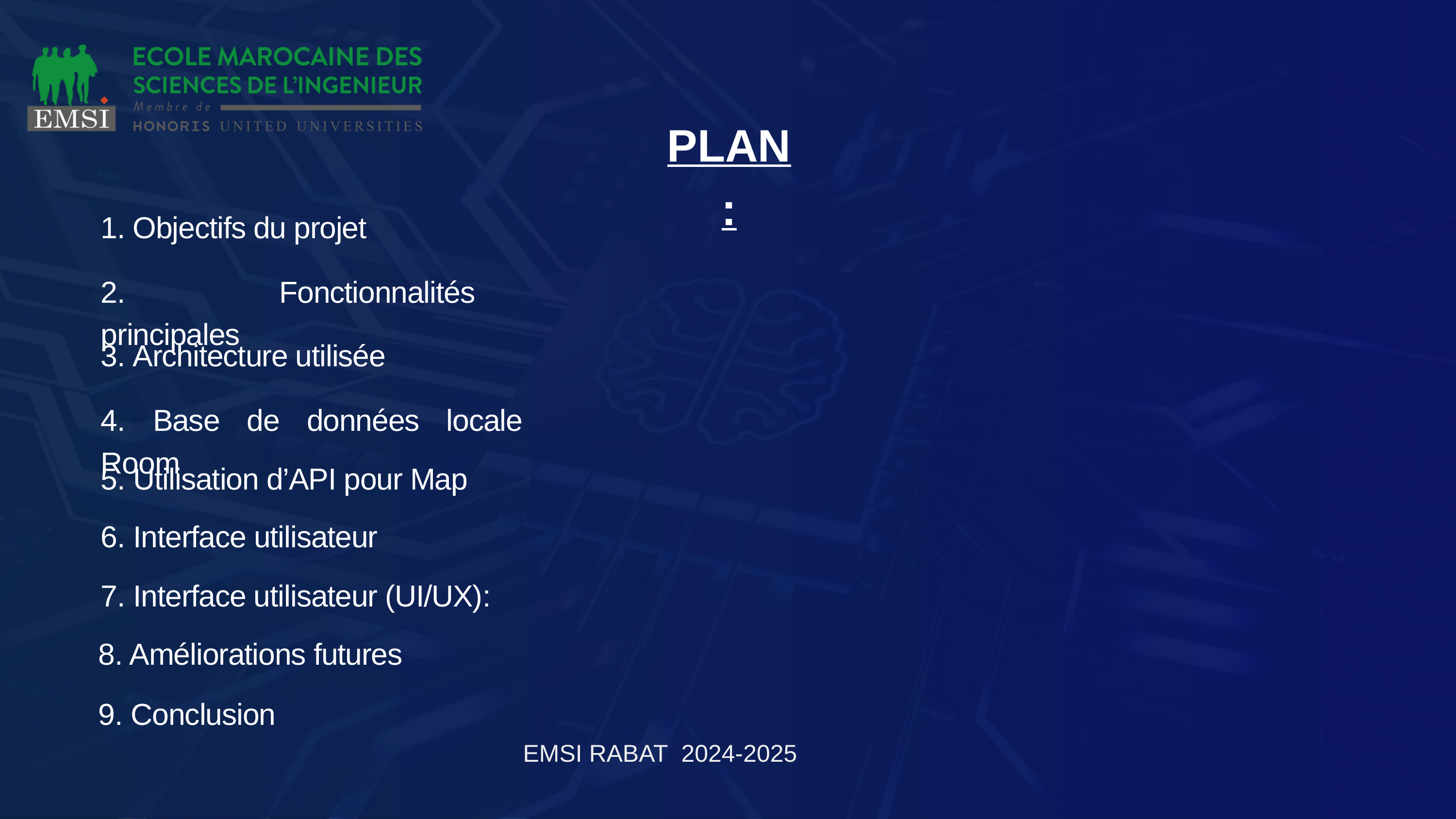

PLAN:
1. Objectifs du projet
2. Fonctionnalités principales
3. Architecture utilisée
4. Base de données locale Room

5. Utilisation d’API pour Map
6. Interface utilisateur
7. Interface utilisateur (UI/UX):

8. Améliorations futures
9. Conclusion
EMSI RABAT  2024-2025